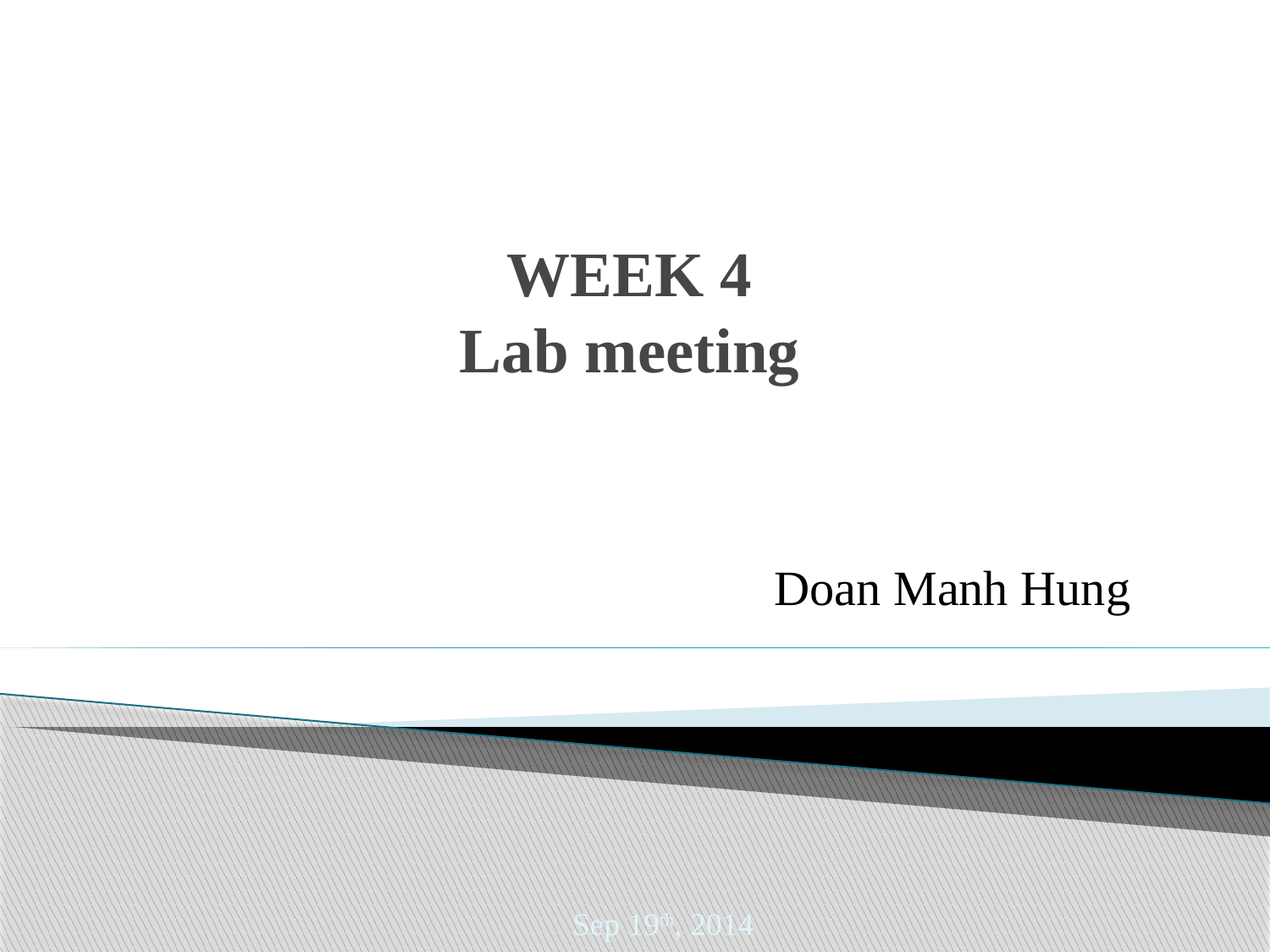

# WEEK 4 Lab meeting
Doan Manh Hung
Sep 19th, 2014